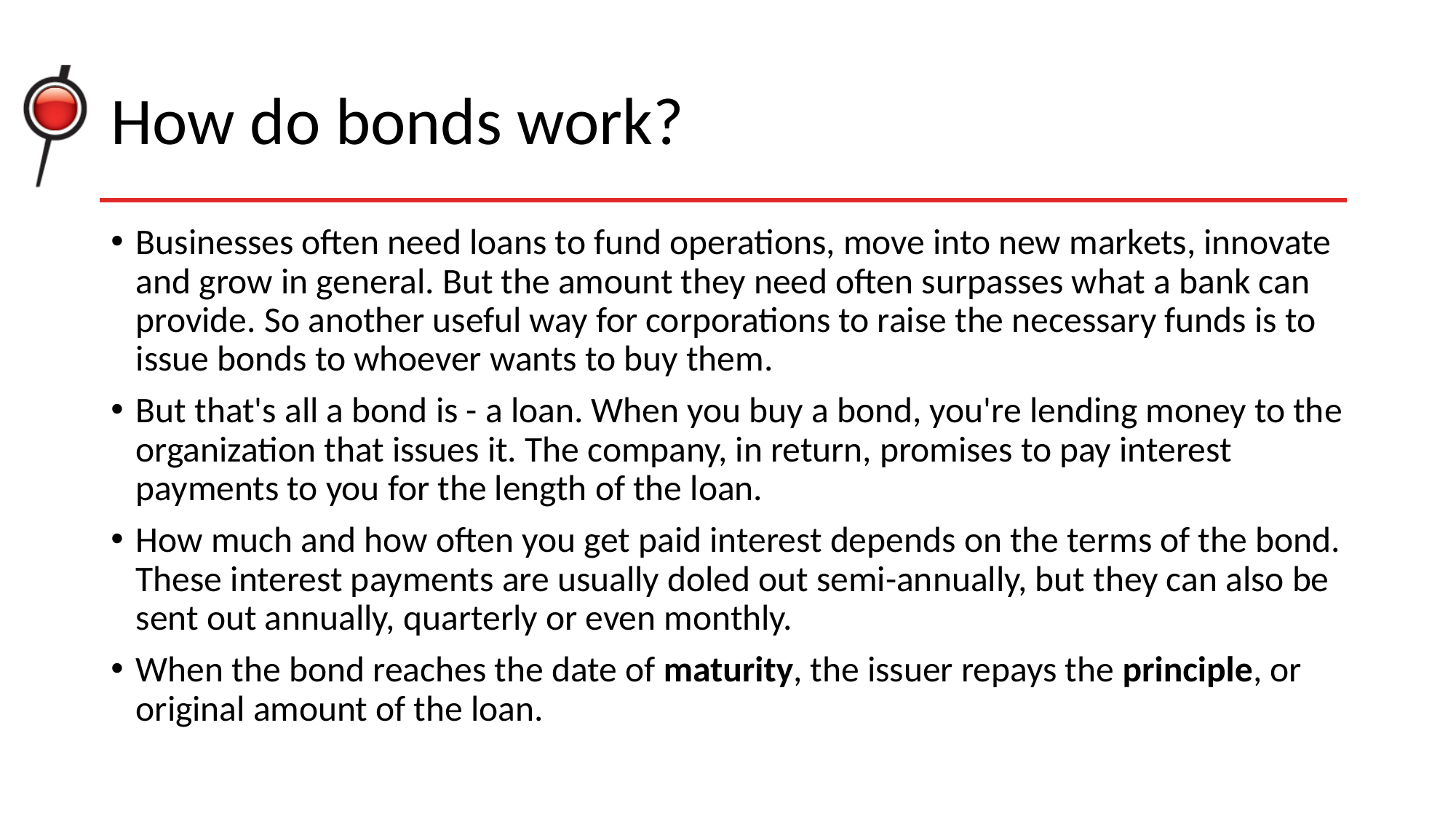

# How do bonds work?
Businesses often need loans to fund operations, move into new markets, innovate and grow in general. But the amount they need often surpasses what a bank can provide. So another useful way for corporations to raise the necessary funds is to issue bonds to whoever wants to buy them.
But that's all a bond is - a loan. When you buy a bond, you're lending money to the organization that issues it. The company, in return, promises to pay interest payments to you for the length of the loan.
How much and how often you get paid interest depends on the terms of the bond. These interest payments are usually doled out semi-annually, but they can also be sent out annually, quarterly or even monthly.
When the bond reaches the date of maturity, the issuer repays the principle, or original amount of the loan.